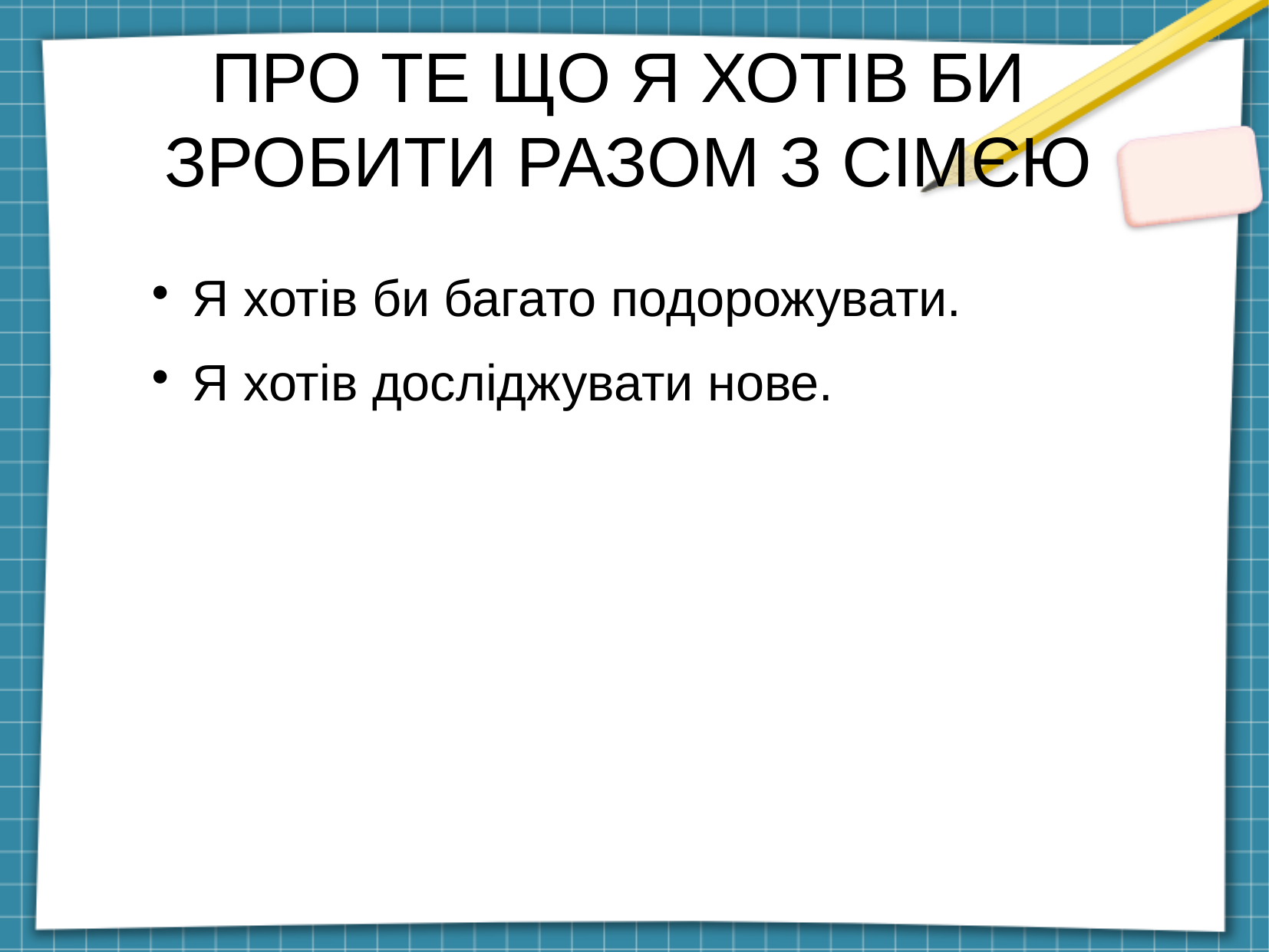

ПРО ТЕ ЩО Я ХОТІВ БИ  ЗРОБИТИ РАЗОМ З СІМЄЮ
Я хотів би багато подорожувати.
Я хотів досліджувати нове.